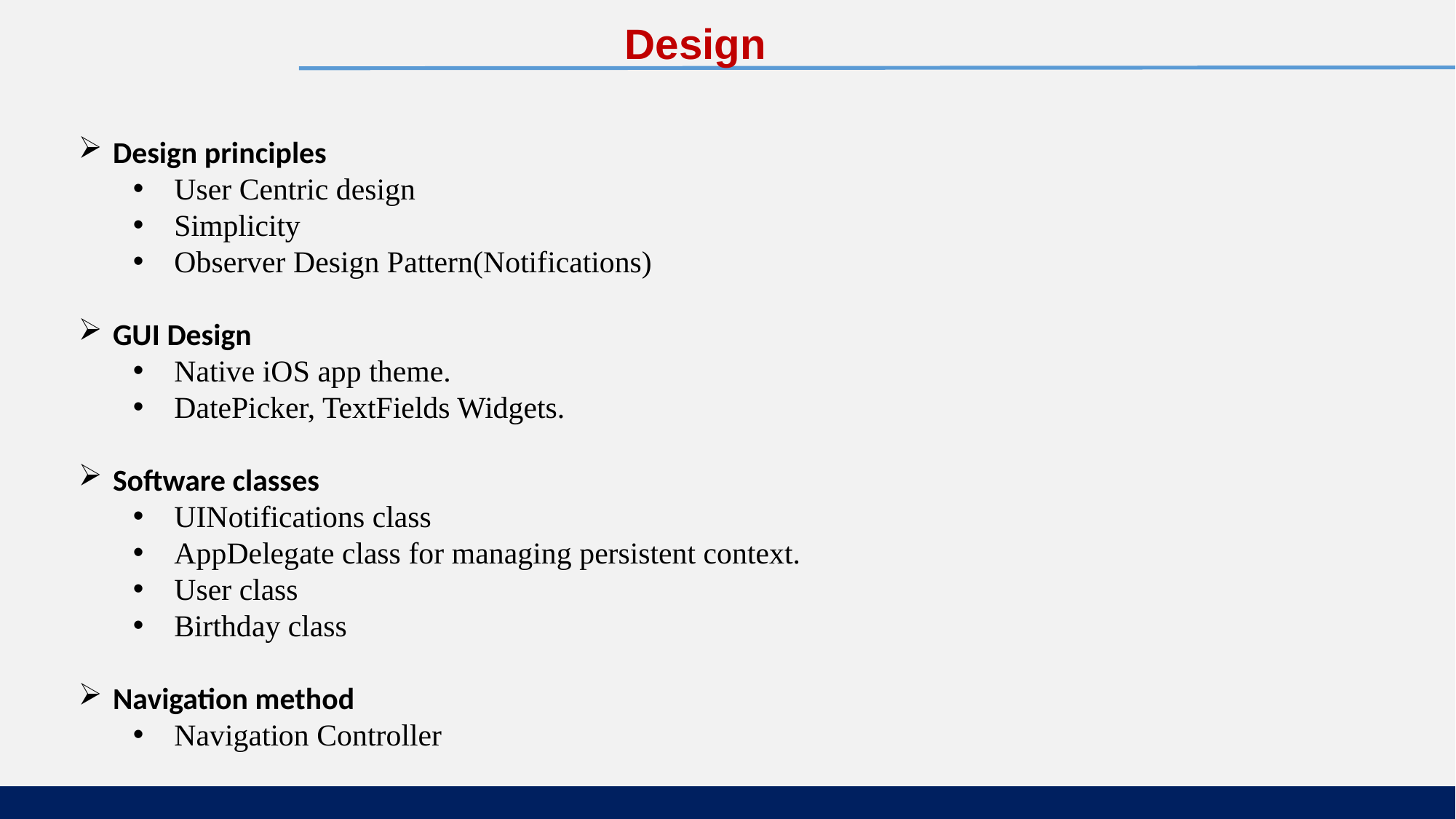

Design
Design principles
User Centric design
Simplicity
Observer Design Pattern(Notifications)

GUI Design
Native iOS app theme.
DatePicker, TextFields Widgets.

Software classes
UINotifications class
AppDelegate class for managing persistent context.
User class
Birthday class

Navigation method
Navigation Controller